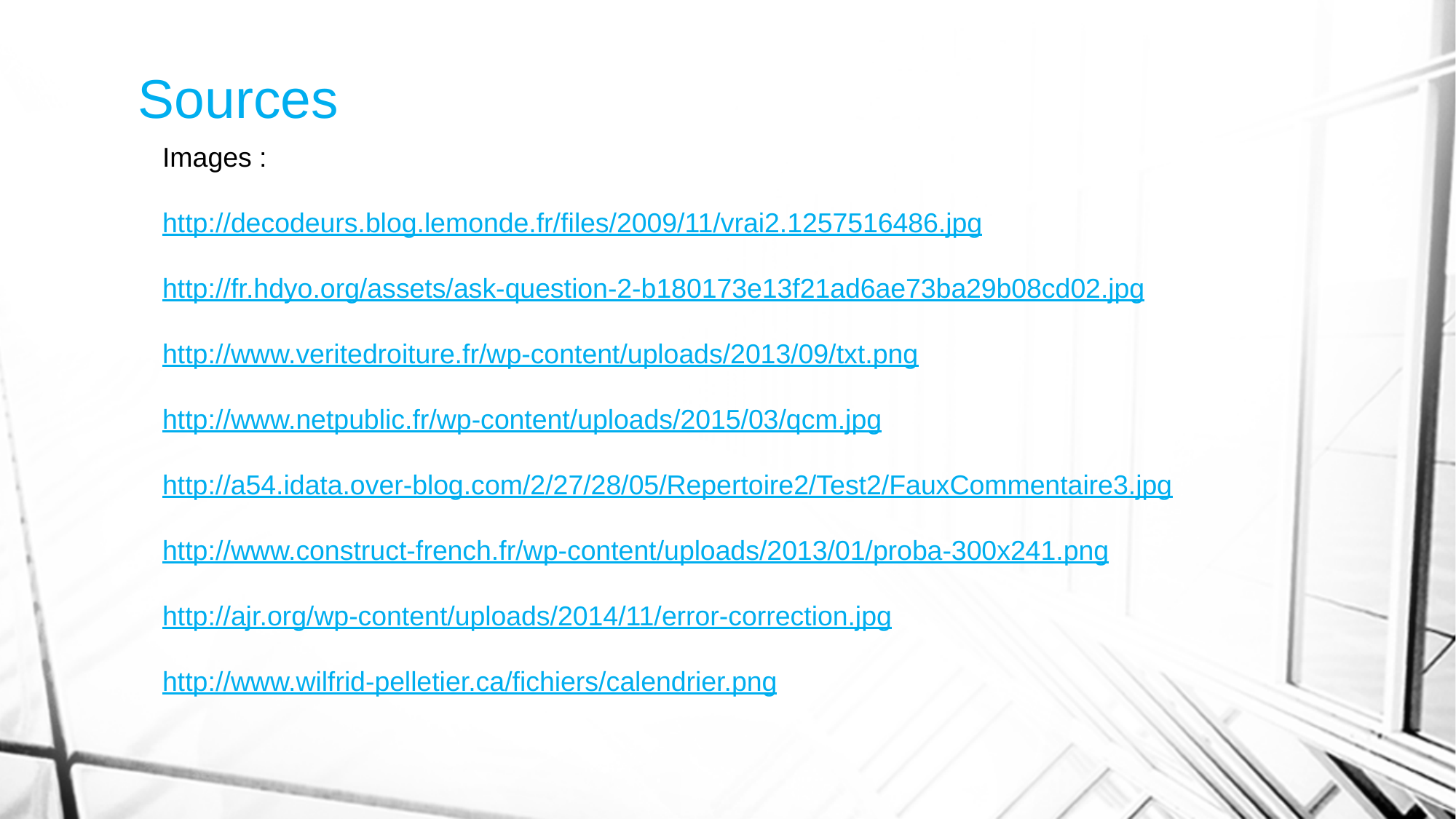

# Sources
Images :

http://decodeurs.blog.lemonde.fr/files/2009/11/vrai2.1257516486.jpg

http://fr.hdyo.org/assets/ask-question-2-b180173e13f21ad6ae73ba29b08cd02.jpg

http://www.veritedroiture.fr/wp-content/uploads/2013/09/txt.png

http://www.netpublic.fr/wp-content/uploads/2015/03/qcm.jpg

http://a54.idata.over-blog.com/2/27/28/05/Repertoire2/Test2/FauxCommentaire3.jpg

http://www.construct-french.fr/wp-content/uploads/2013/01/proba-300x241.png

http://ajr.org/wp-content/uploads/2014/11/error-correction.jpg

http://www.wilfrid-pelletier.ca/fichiers/calendrier.png